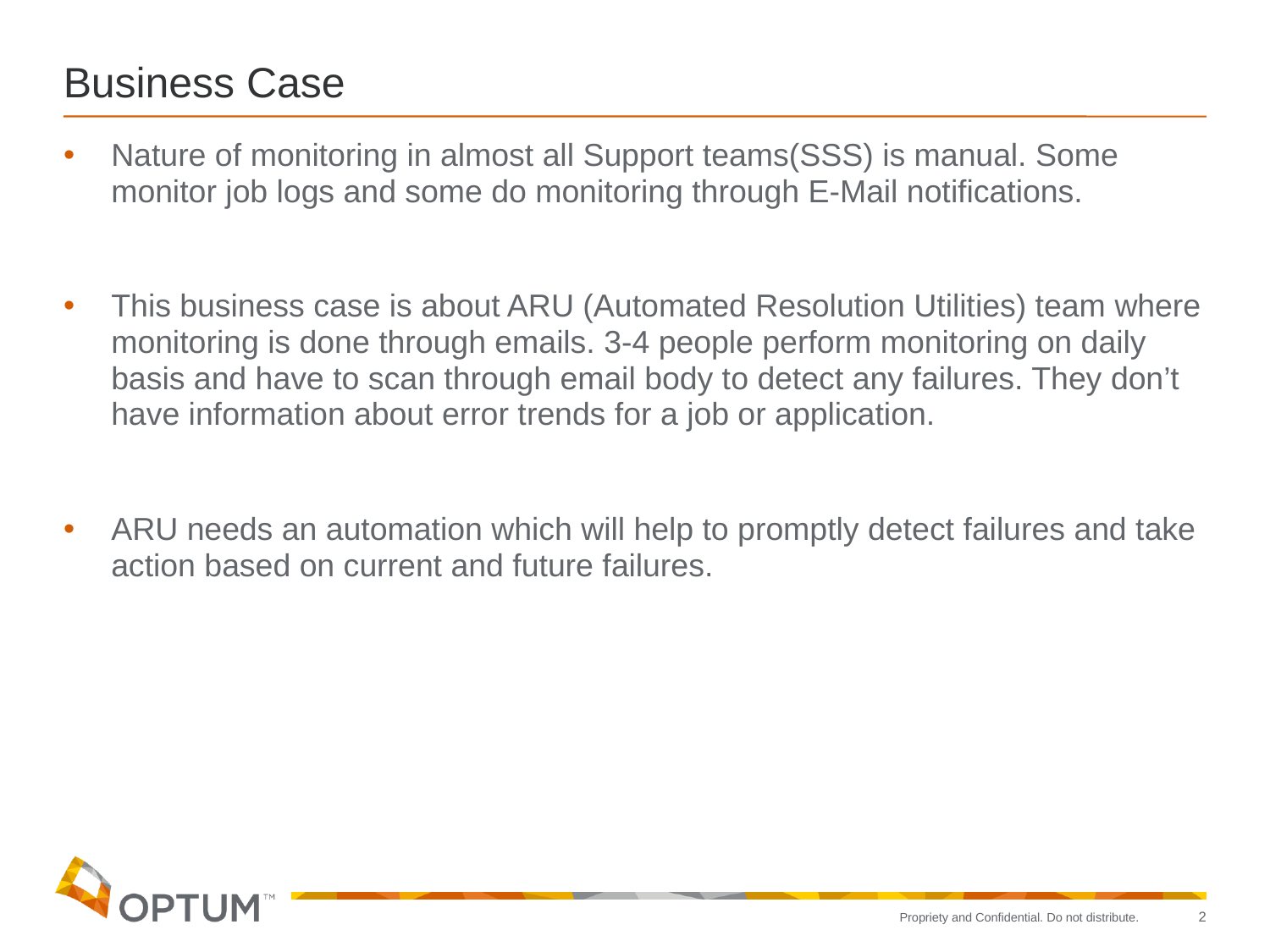

# Business Case
Nature of monitoring in almost all Support teams(SSS) is manual. Some monitor job logs and some do monitoring through E-Mail notifications.

This business case is about ARU (Automated Resolution Utilities) team where monitoring is done through emails. 3-4 people perform monitoring on daily basis and have to scan through email body to detect any failures. They don’t have information about error trends for a job or application.

ARU needs an automation which will help to promptly detect failures and take action based on current and future failures.
2